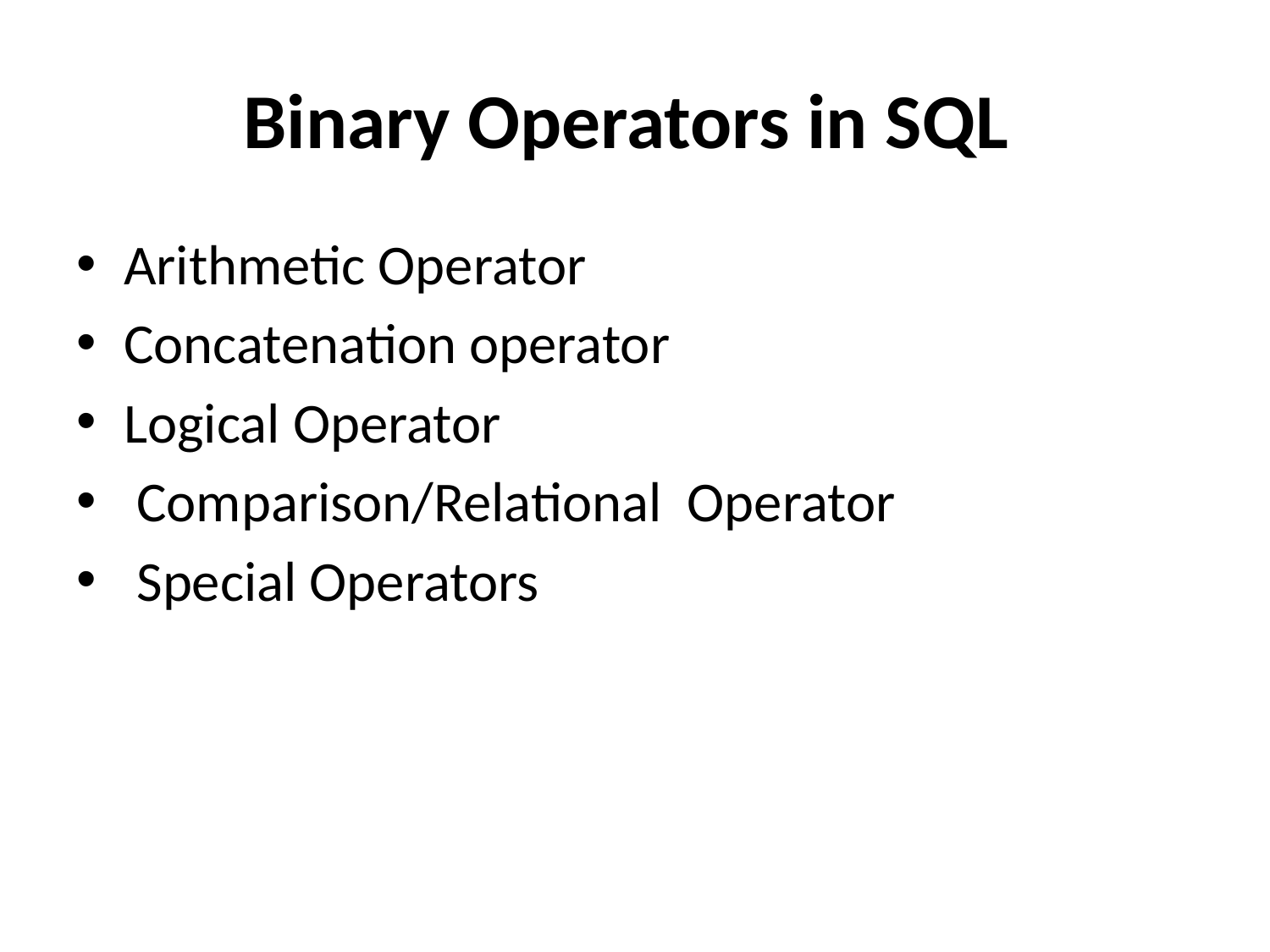

# Binary Operators in SQL
Arithmetic Operator
Concatenation operator
Logical Operator
 Comparison/Relational  Operator
 Special Operators